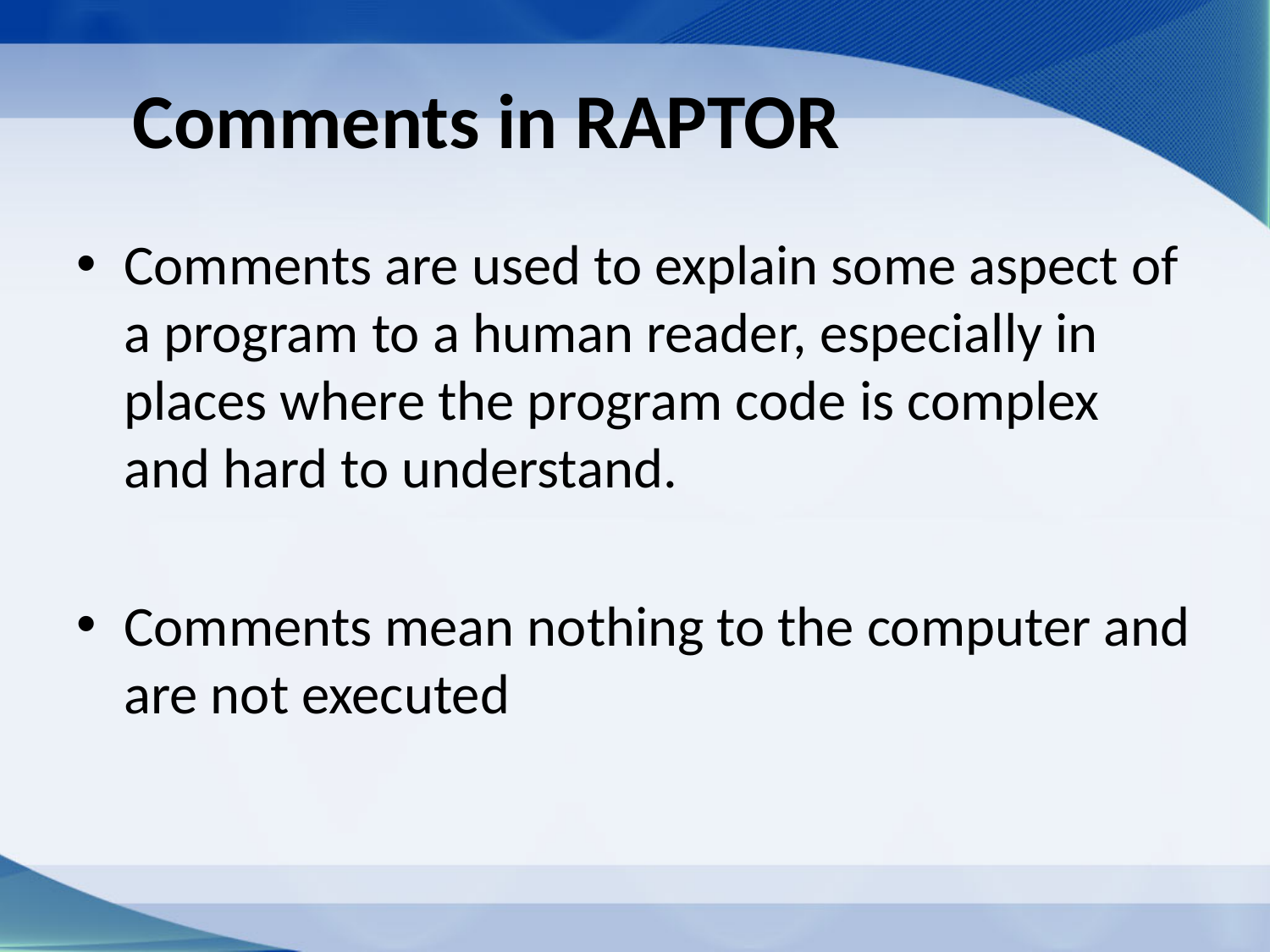

# Comments in RAPTOR
Comments are used to explain some aspect of a program to a human reader, especially in places where the program code is complex and hard to understand.

Comments mean nothing to the computer and are not executed